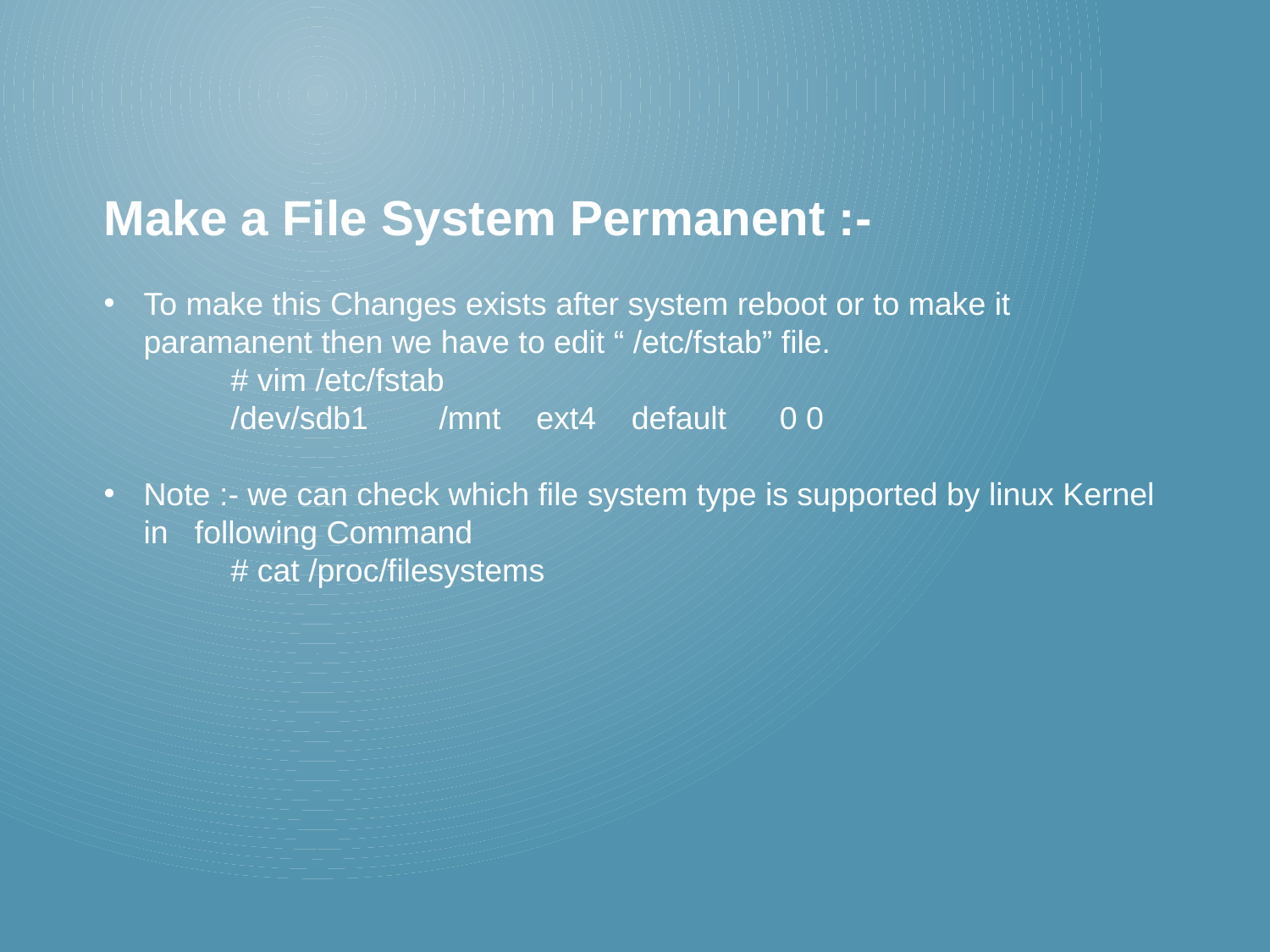

Make a File System Permanent :-

To make this Changes exists after system reboot or to make it paramanent then we have to edit “ /etc/fstab” file.
	# vim /etc/fstab
	/dev/sdb1        /mnt    ext4    default      0 0

Note :- we can check which file system type is supported by linux Kernel in   following Command
	# cat /proc/filesystems